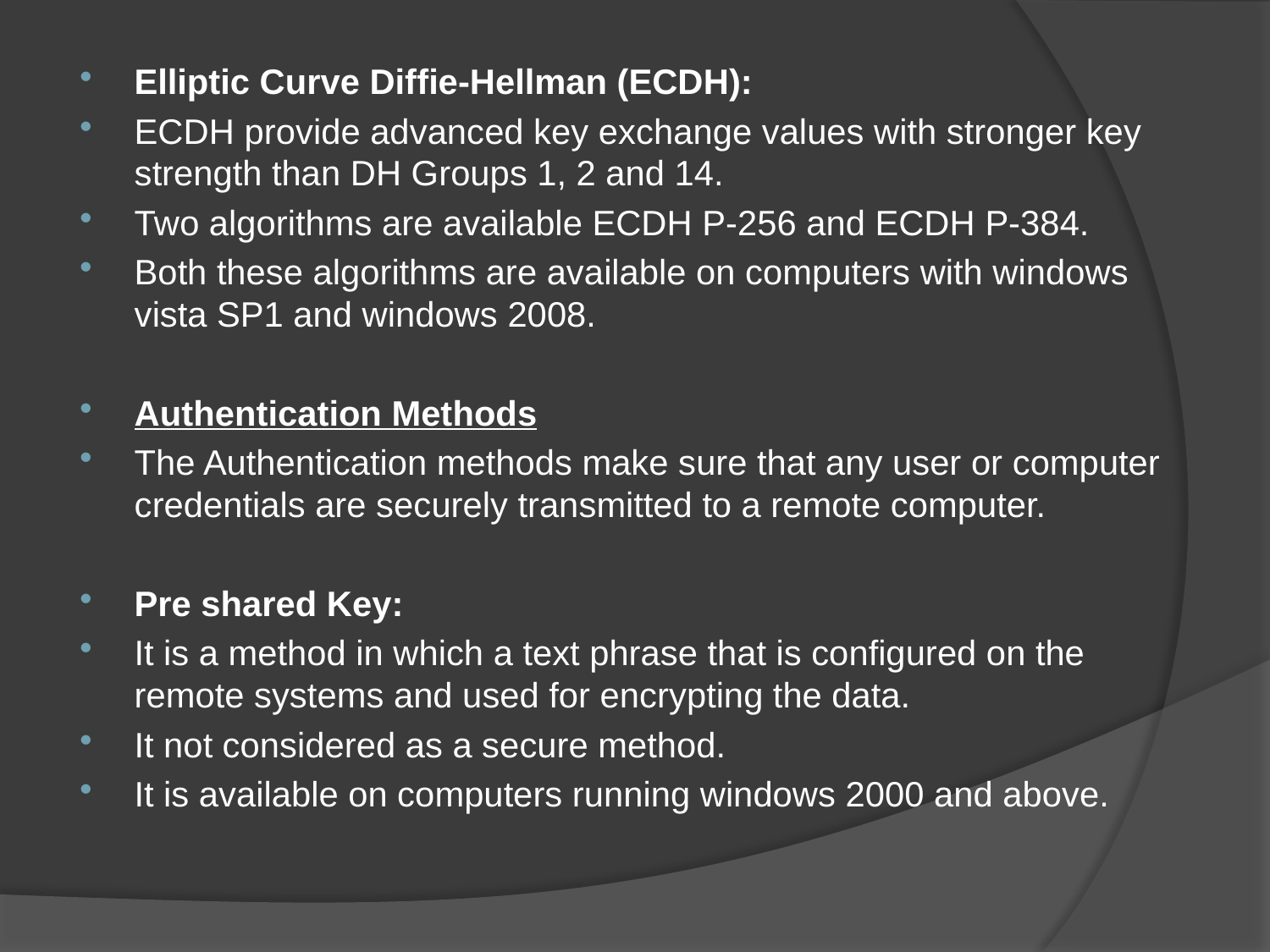

Elliptic Curve Diffie-Hellman (ECDH):
ECDH provide advanced key exchange values with stronger key strength than DH Groups 1, 2 and 14.
Two algorithms are available ECDH P-256 and ECDH P-384.
Both these algorithms are available on computers with windows vista SP1 and windows 2008.

Authentication Methods
The Authentication methods make sure that any user or computer credentials are securely transmitted to a remote computer.

Pre shared Key:
It is a method in which a text phrase that is configured on the remote systems and used for encrypting the data.
It not considered as a secure method.
It is available on computers running windows 2000 and above.